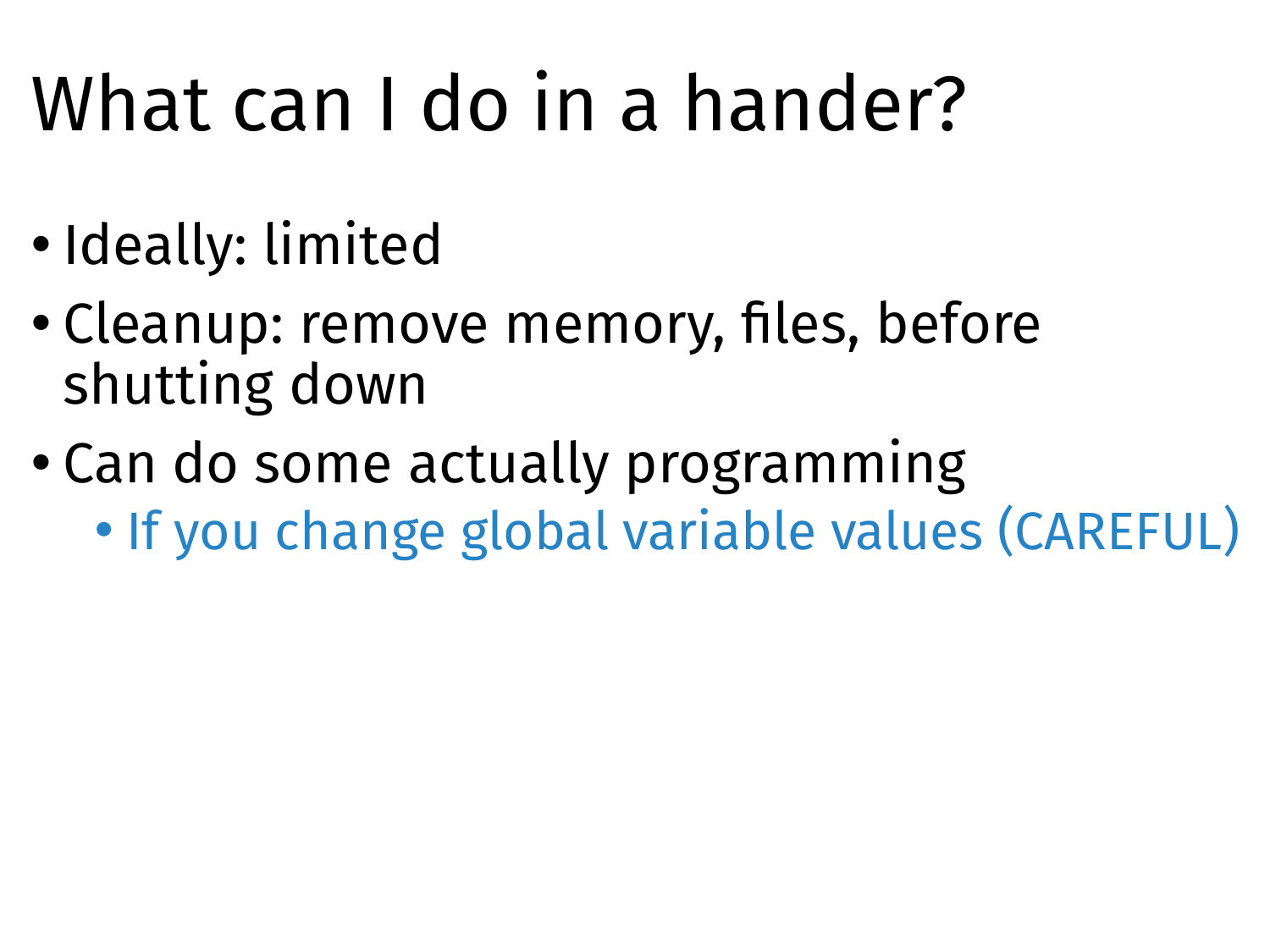

# What can I do in a hander?
Ideally: limited
Cleanup: remove memory, files, before shutting down
Can do some actually programming
If you change global variable values (CAREFUL)